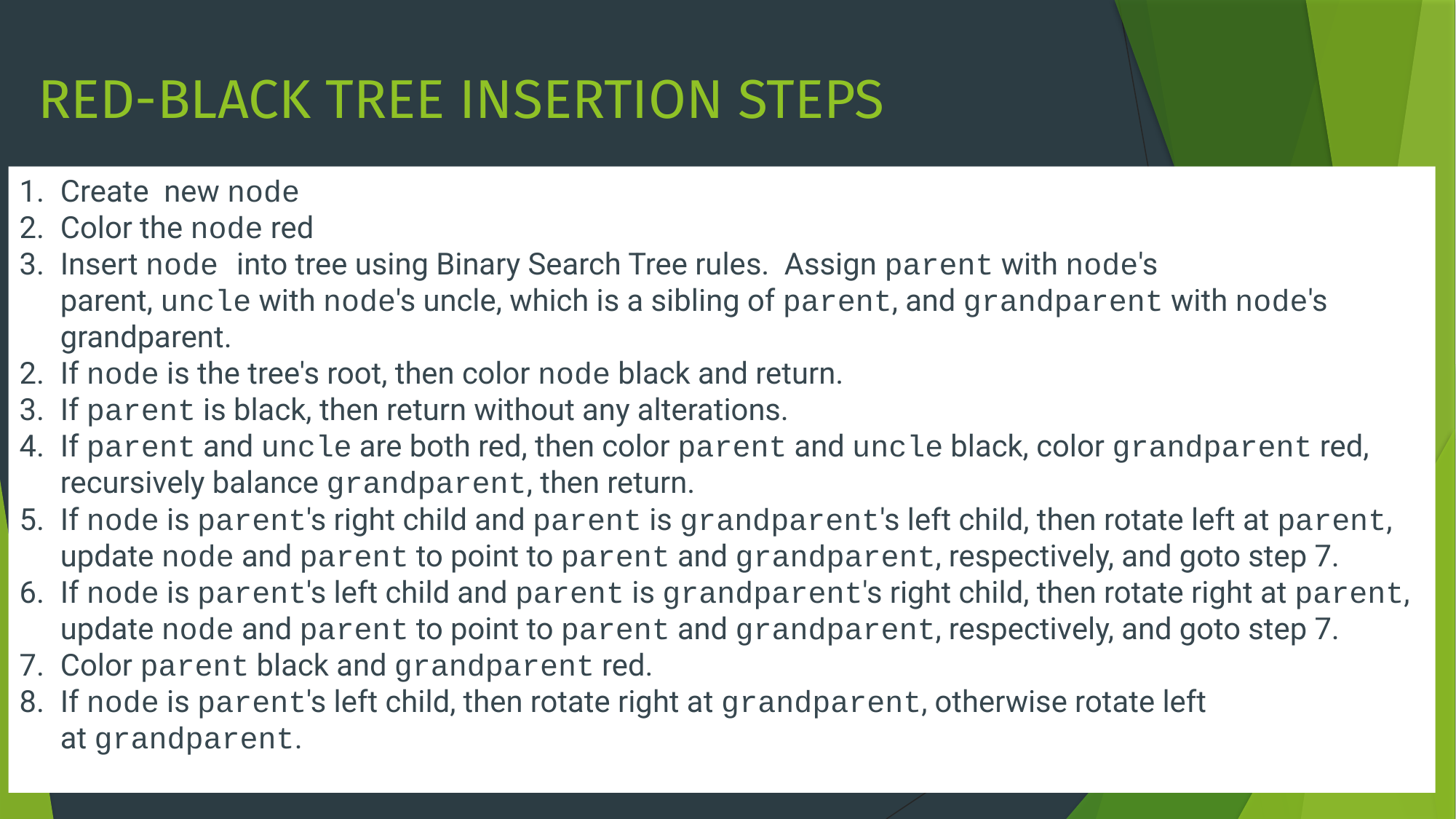

# RED-BLACK TREE INSERTION STEPS
Create  new node
Color the node red
Insert node into tree using Binary Search Tree rules.  Assign parent with node's parent, uncle with node's uncle, which is a sibling of parent, and grandparent with node's grandparent.
If node is the tree's root, then color node black and return.
If parent is black, then return without any alterations.
If parent and uncle are both red, then color parent and uncle black, color grandparent red, recursively balance grandparent, then return.
If node is parent's right child and parent is grandparent's left child, then rotate left at parent, update node and parent to point to parent and grandparent, respectively, and goto step 7.
If node is parent's left child and parent is grandparent's right child, then rotate right at parent, update node and parent to point to parent and grandparent, respectively, and goto step 7.
Color parent black and grandparent red.
If node is parent's left child, then rotate right at grandparent, otherwise rotate left at grandparent.